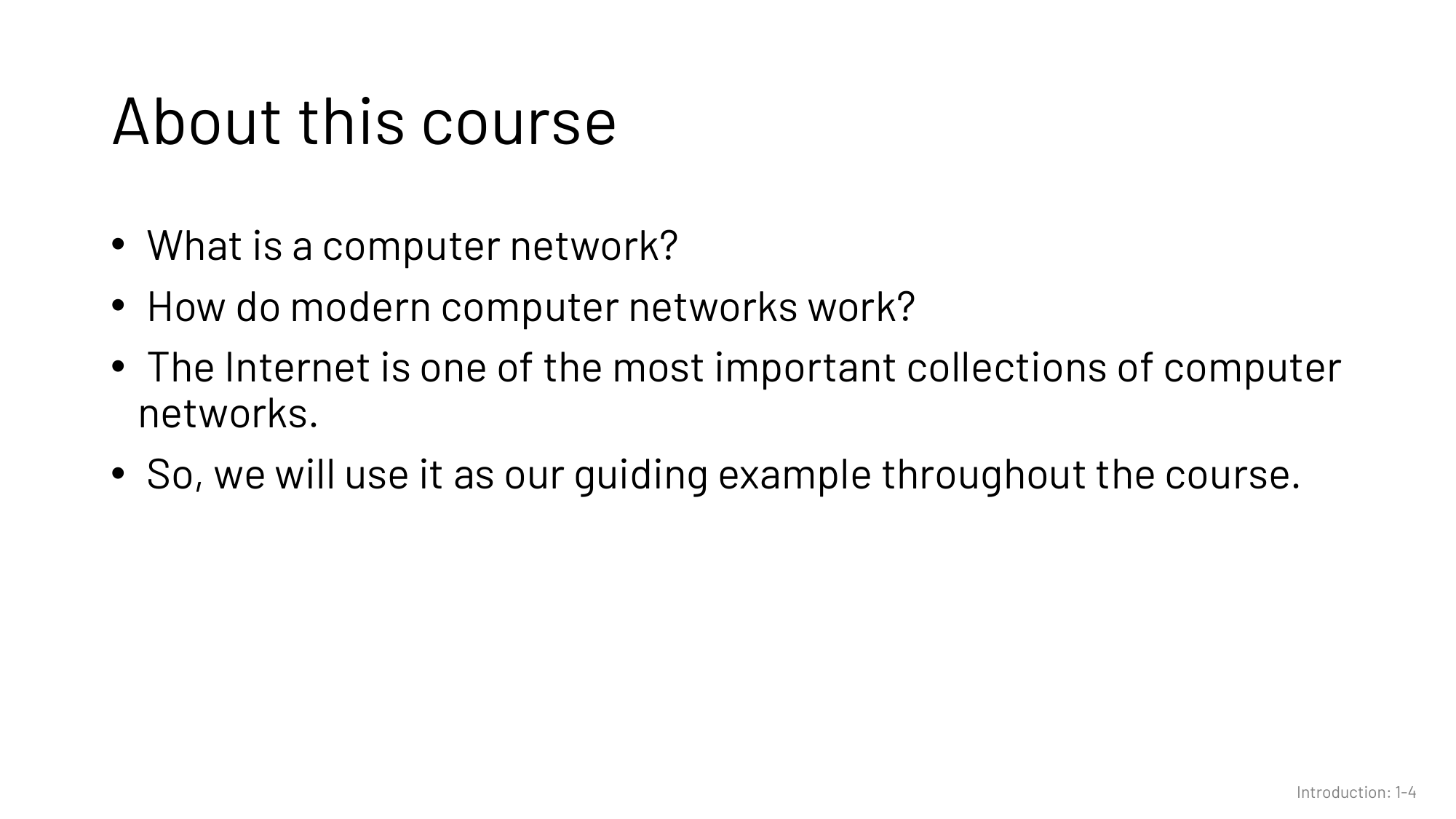

# About this course
 What is a computer network?
 How do modern computer networks work?
 The Internet is one of the most important collections of computer networks.
 So, we will use it as our guiding example throughout the course.

Introduction: 1-4